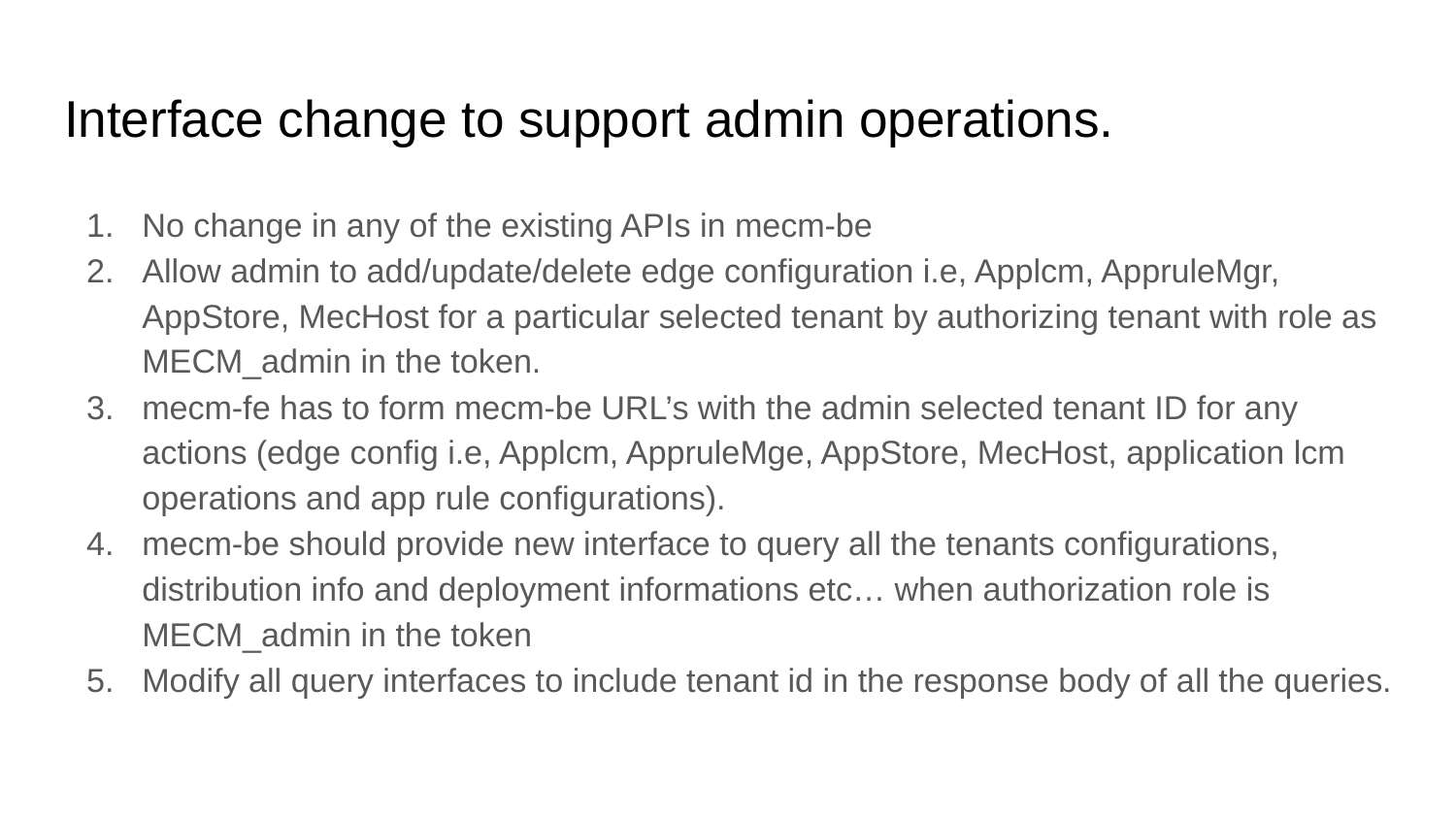

# Interface change to support admin operations.
No change in any of the existing APIs in mecm-be
Allow admin to add/update/delete edge configuration i.e, Applcm, AppruleMgr, AppStore, MecHost for a particular selected tenant by authorizing tenant with role as MECM_admin in the token.
mecm-fe has to form mecm-be URL’s with the admin selected tenant ID for any actions (edge config i.e, Applcm, AppruleMge, AppStore, MecHost, application lcm operations and app rule configurations).
mecm-be should provide new interface to query all the tenants configurations, distribution info and deployment informations etc… when authorization role is MECM_admin in the token
Modify all query interfaces to include tenant id in the response body of all the queries.